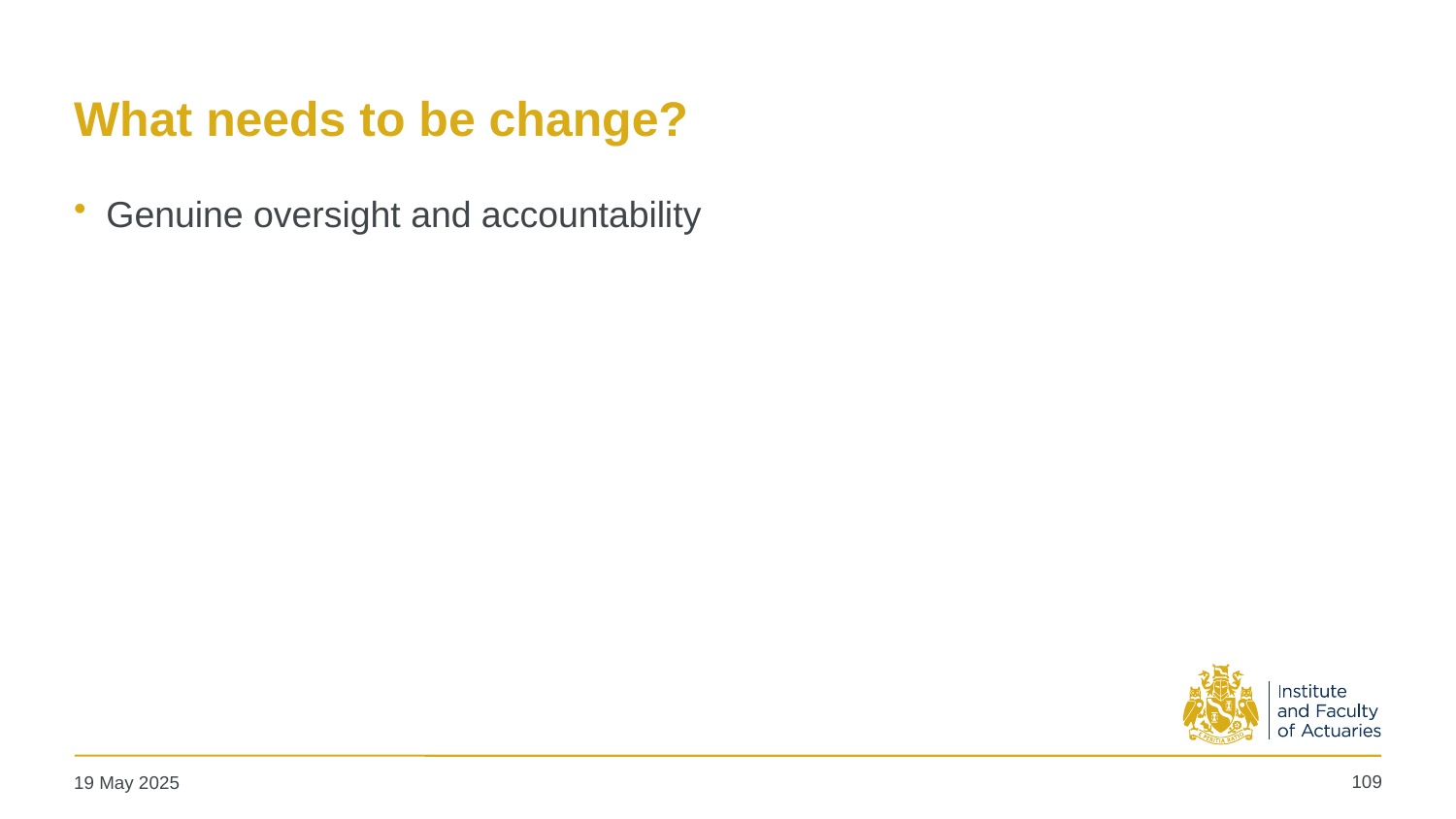

# What needs to be change?
Genuine oversight and accountability

109
19 May 2025